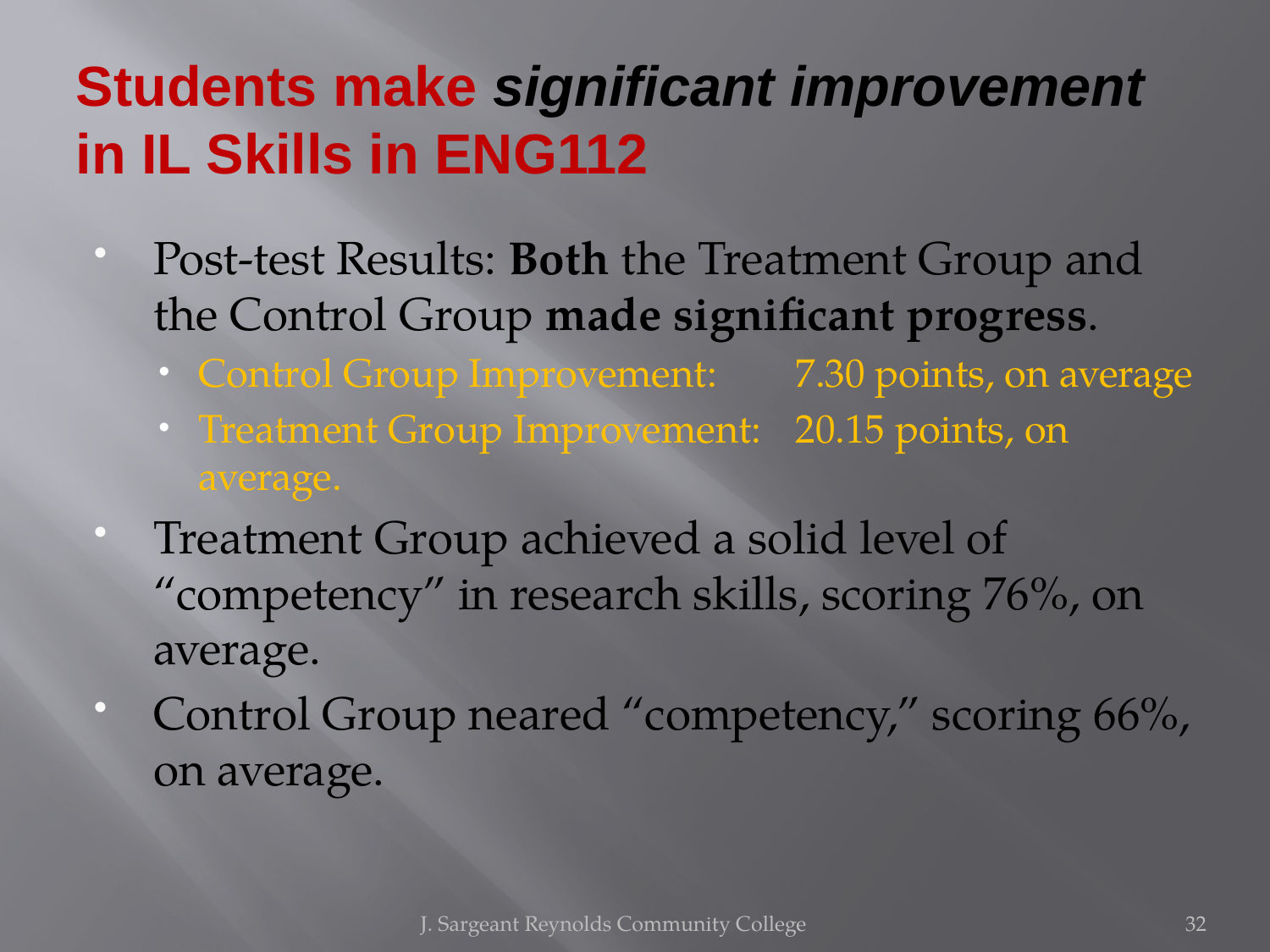

# Students make significant improvement in IL Skills in ENG112
Post-test Results: Both the Treatment Group and the Control Group made significant progress.
Control Group Improvement: 	7.30 points, on average
Treatment Group Improvement: 	20.15 points, on average.
Treatment Group achieved a solid level of “competency” in research skills, scoring 76%, on average.
Control Group neared “competency,” scoring 66%, on average.

J. Sargeant Reynolds Community College
32